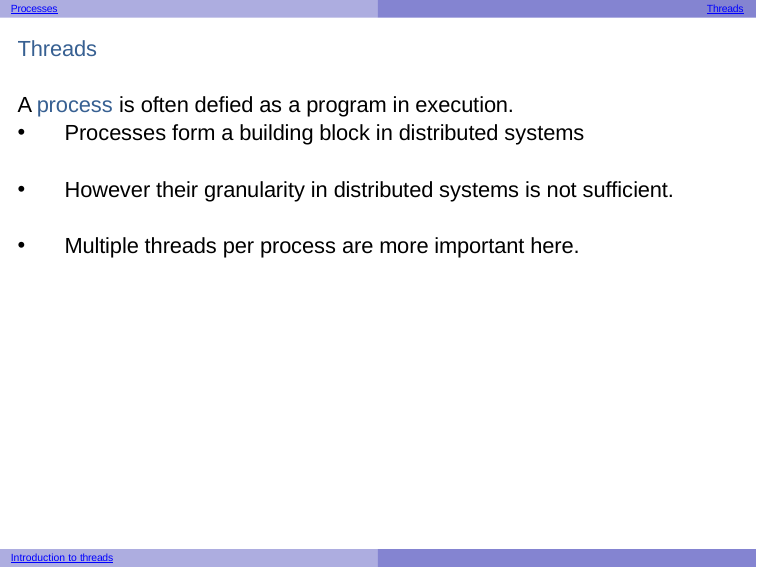

Processes
Threads
Threads

A process is often defied as a program in execution.
Processes form a building block in distributed systems

However their granularity in distributed systems is not sufficient.

Multiple threads per process are more important here.

Introduction to threads